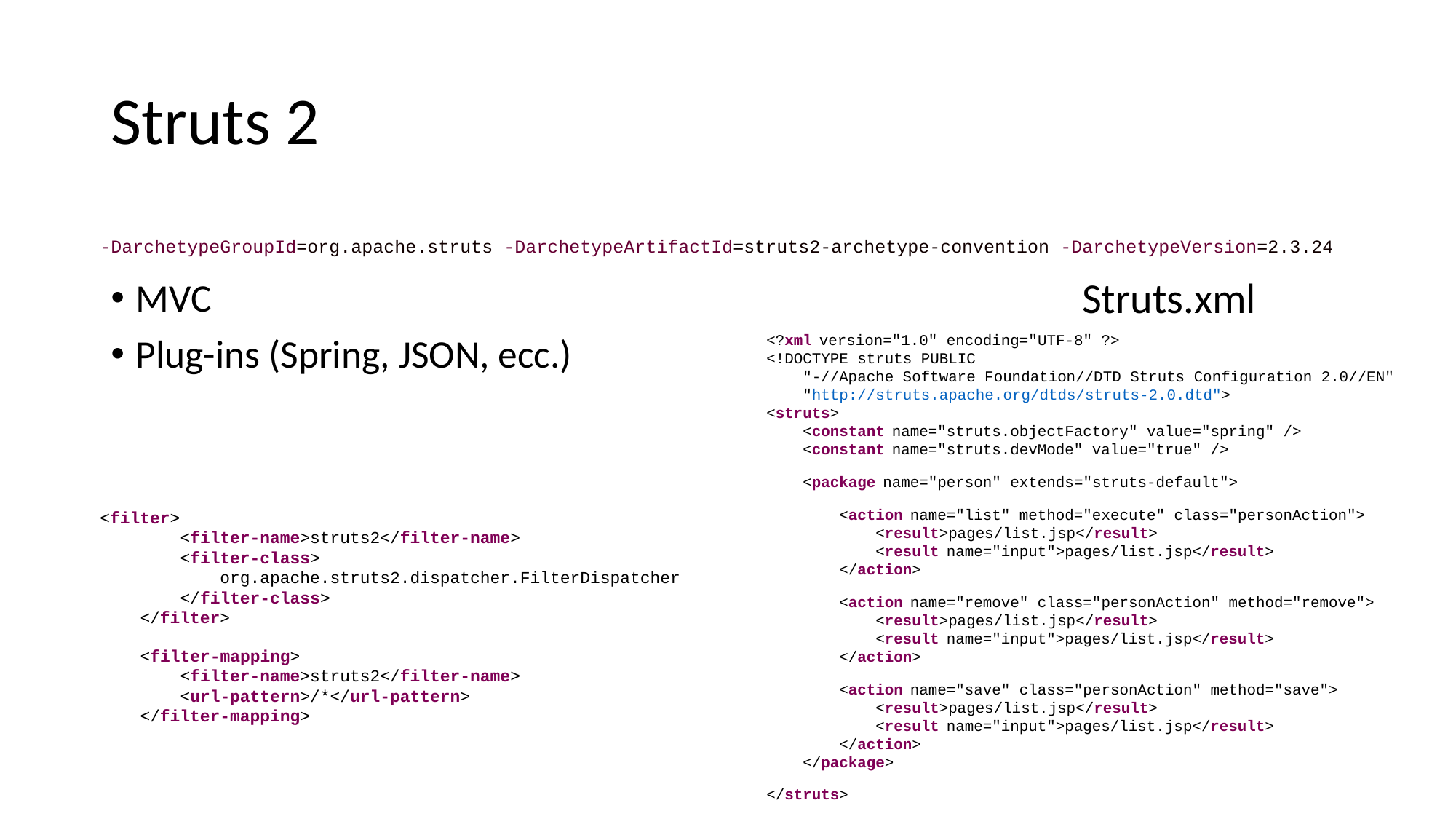

# Struts 2
-DarchetypeGroupId=org.apache.struts -DarchetypeArtifactId=struts2-archetype-convention -DarchetypeVersion=2.3.24
Struts.xml

MVC
Plug-ins (Spring, JSON, ecc.)

<?xml version="1.0" encoding="UTF-8" ?>
<!DOCTYPE struts PUBLIC
    "-//Apache Software Foundation//DTD Struts Configuration 2.0//EN"
    "http://struts.apache.org/dtds/struts-2.0.dtd">
<struts>
    <constant name="struts.objectFactory" value="spring" />
    <constant name="struts.devMode" value="true" />

    <package name="person" extends="struts-default">

        <action name="list" method="execute" class="personAction">
            <result>pages/list.jsp</result>
            <result name="input">pages/list.jsp</result>
        </action>

        <action name="remove" class="personAction" method="remove">
            <result>pages/list.jsp</result>
            <result name="input">pages/list.jsp</result>
        </action>

        <action name="save" class="personAction" method="save">
            <result>pages/list.jsp</result>
            <result name="input">pages/list.jsp</result>
        </action>
    </package>

</struts>
<filter>
        <filter-name>struts2</filter-name>
        <filter-class>
            org.apache.struts2.dispatcher.FilterDispatcher
        </filter-class>
    </filter>

    <filter-mapping>
        <filter-name>struts2</filter-name>
        <url-pattern>/*</url-pattern>
    </filter-mapping>